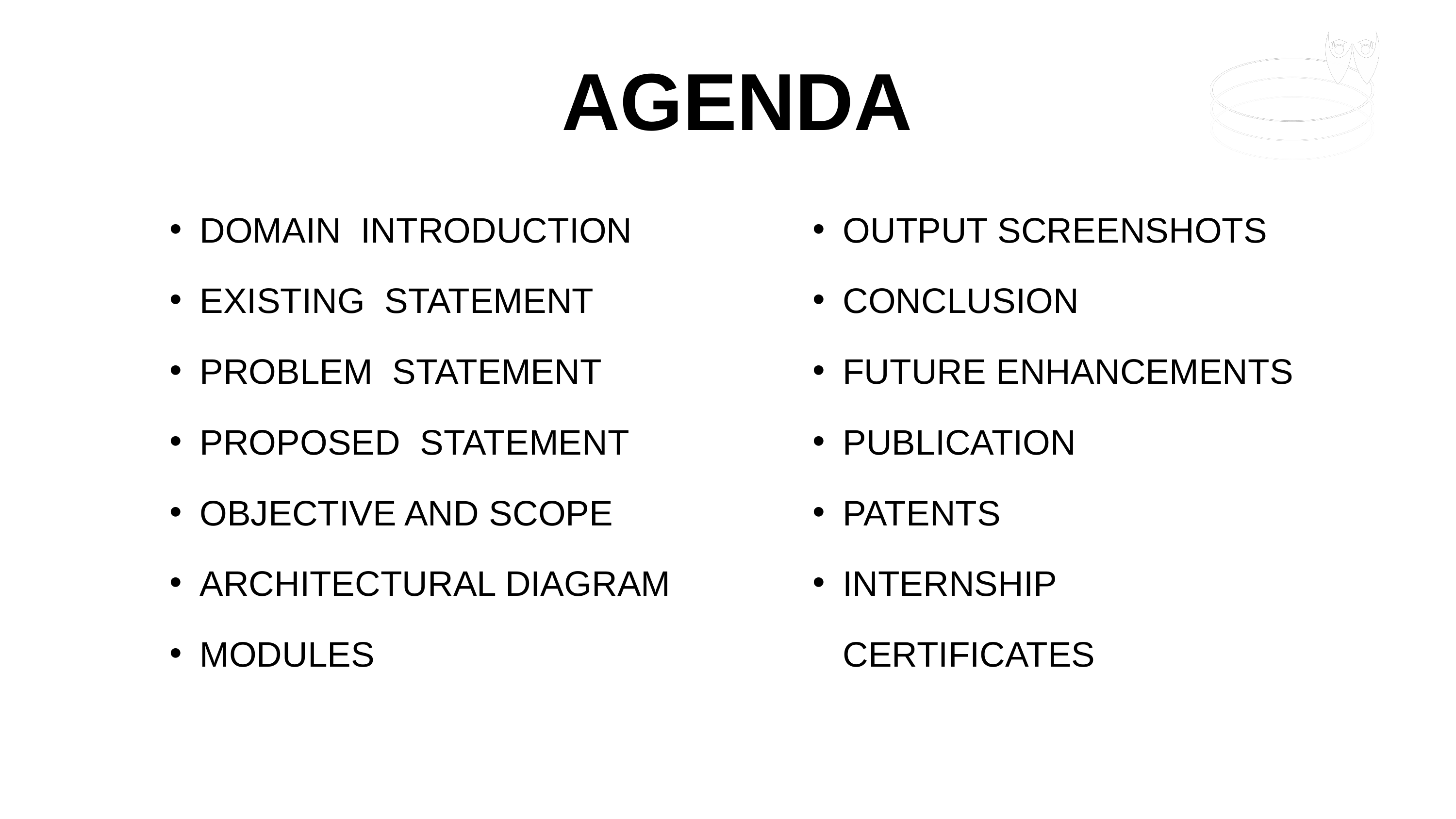

AGENDA
DOMAIN  INTRODUCTION
EXISTING  STATEMENT
PROBLEM  STATEMENT
PROPOSED  STATEMENT
OBJECTIVE AND SCOPE
ARCHITECTURAL DIAGRAM
MODULES
OUTPUT SCREENSHOTS
CONCLUSION
FUTURE ENHANCEMENTS
PUBLICATION
PATENTS
INTERNSHIP CERTIFICATES